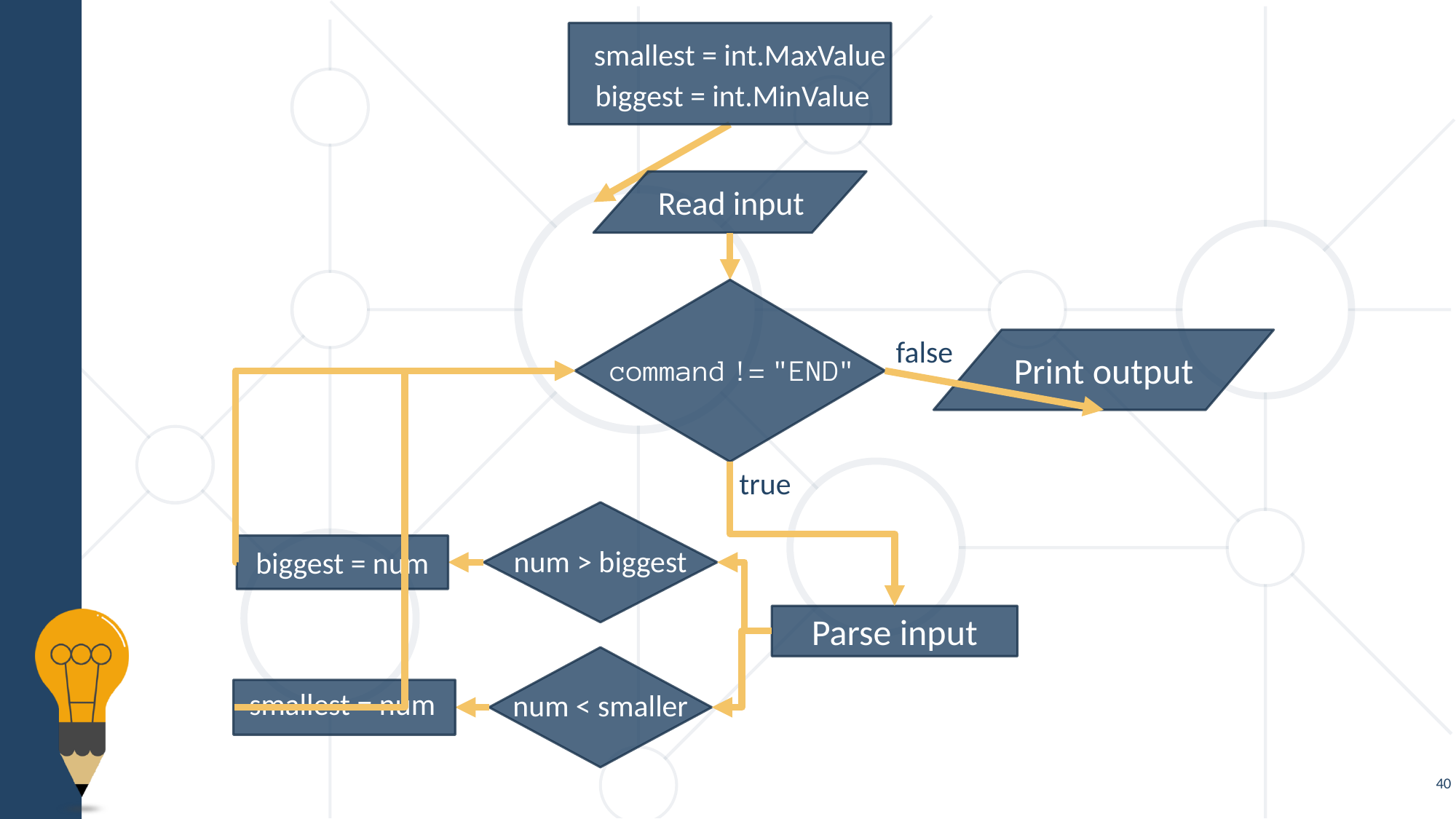

biggest = int.MinValue

smallest = int.MaxValue

Read input

command != "END"
false
Print output
true

num > biggest
biggest = num
Parse input

num < smaller
smallest = num

40